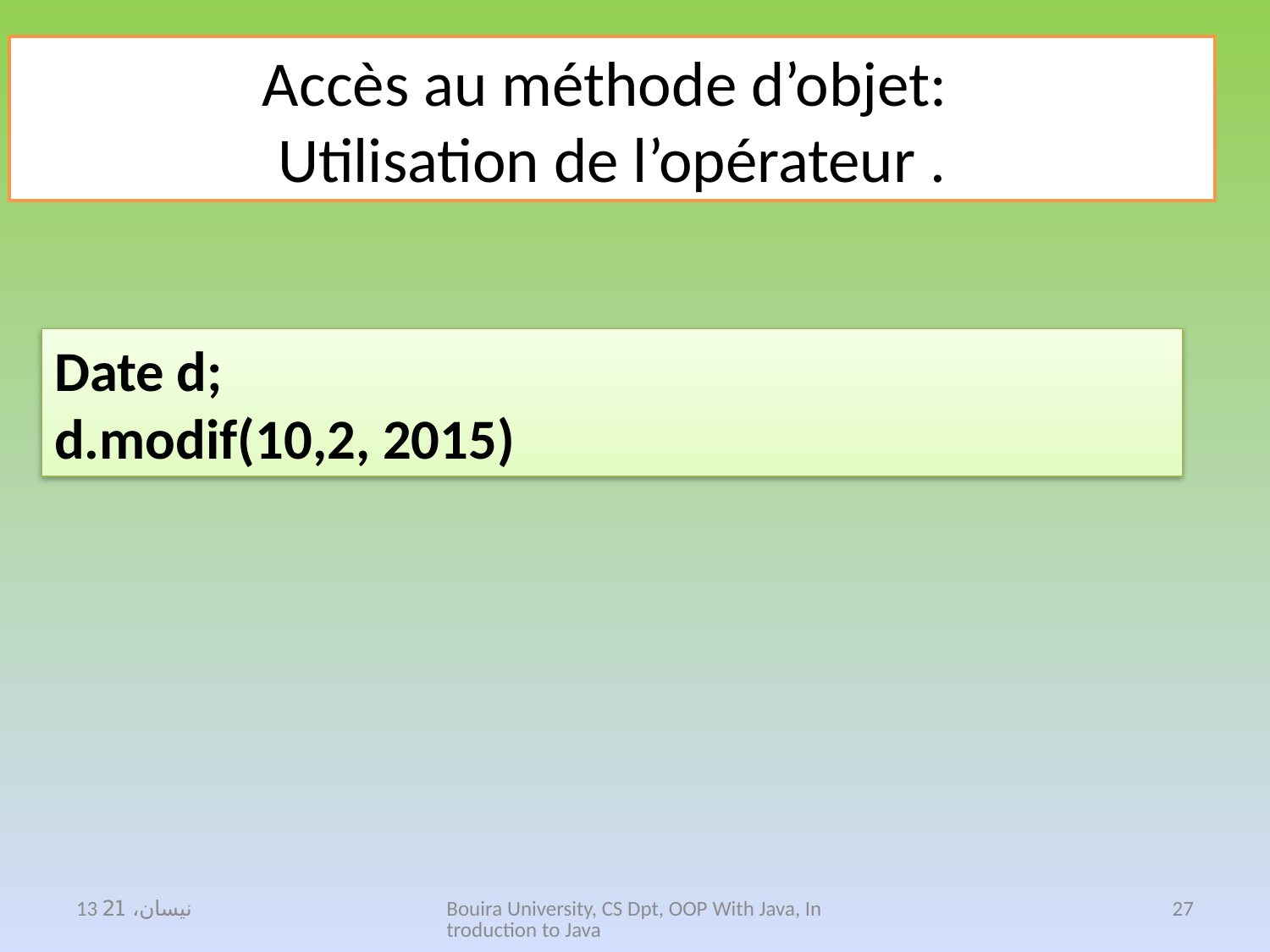

Accès au méthode d’objet:
Utilisation de l’opérateur .
Date d;
d.modif(10,2, 2015)
13 نيسان، 21
Bouira University, CS Dpt, OOP With Java, Introduction to Java
27